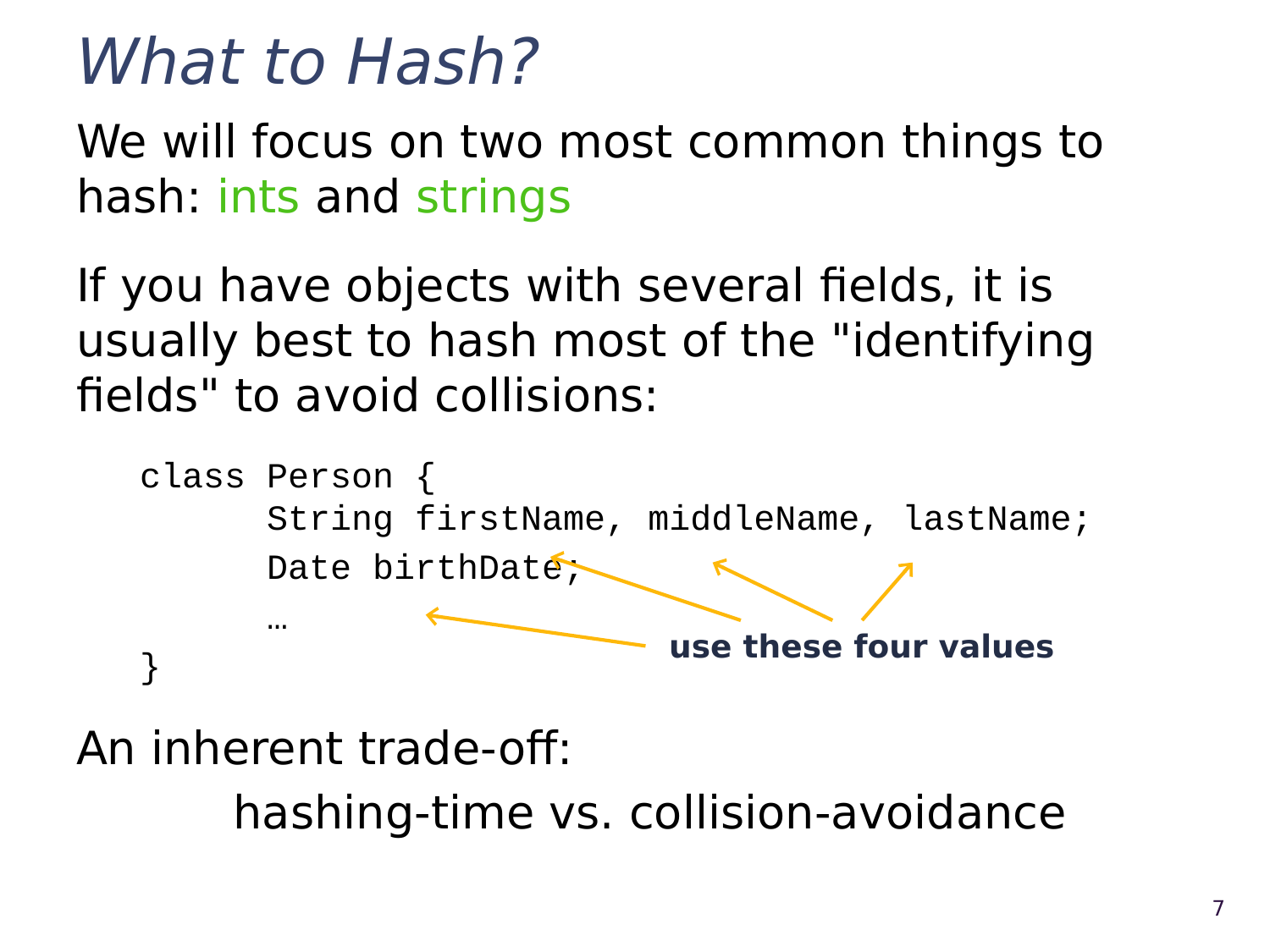

# What to Hash?
We will focus on two most common things to hash: ints and strings

If you have objects with several fields, it is usually best to hash most of the "identifying fields" to avoid collisions:

class Person {
	String firstName, middleName, lastName;
	Date birthDate;
	…
}

An inherent trade-off:
hashing-time vs. collision-avoidance
use these four values
7